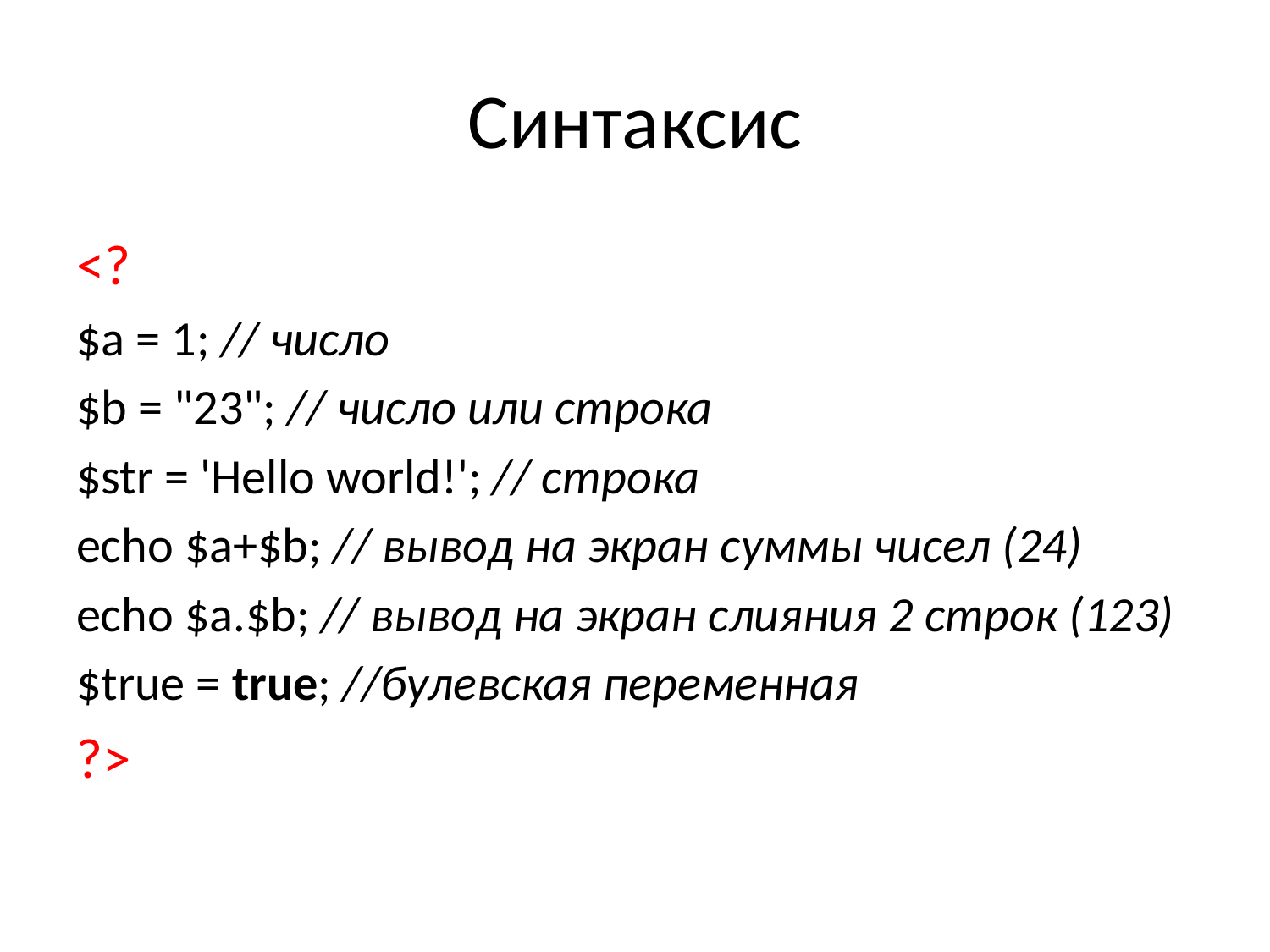

# Синтаксис
<?
$a = 1; // число
$b = "23"; // число или строка
$str = 'Hello world!'; // строка
echo $a+$b; // вывод на экран суммы чисел (24)
echo $a.$b; // вывод на экран слияния 2 строк (123)
$true = true; //булевская переменная
?>